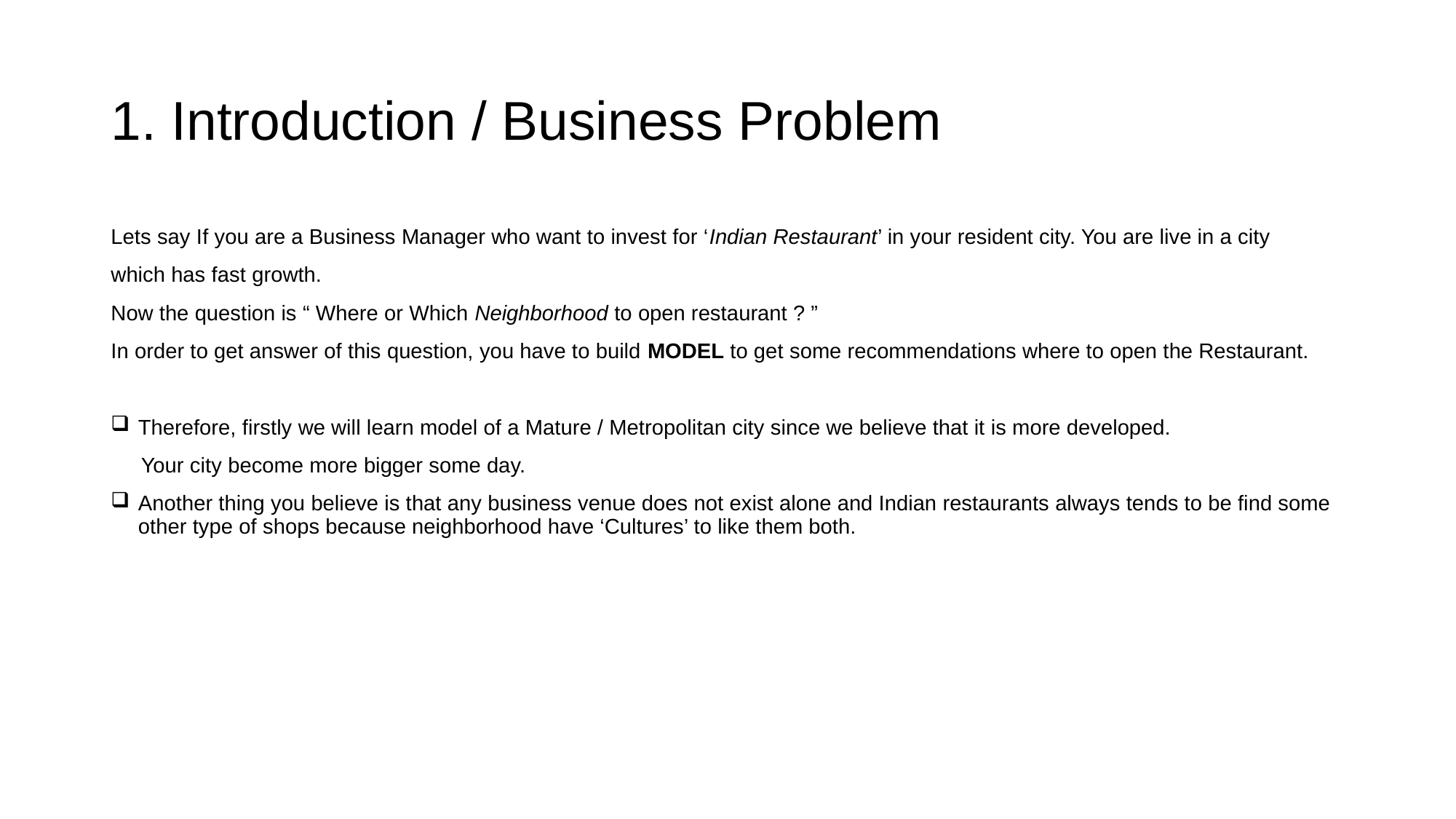

# 1. Introduction / Business Problem
Lets say If you are a Business Manager who want to invest for ‘Indian Restaurant’ in your resident city. You are live in a city
which has fast growth.
Now the question is “ Where or Which Neighborhood to open restaurant ? ”
In order to get answer of this question, you have to build MODEL to get some recommendations where to open the Restaurant.

Therefore, firstly we will learn model of a Mature / Metropolitan city since we believe that it is more developed.
     Your city become more bigger some day.
Another thing you believe is that any business venue does not exist alone and Indian restaurants always tends to be find some other type of shops because neighborhood have ‘Cultures’ to like them both.